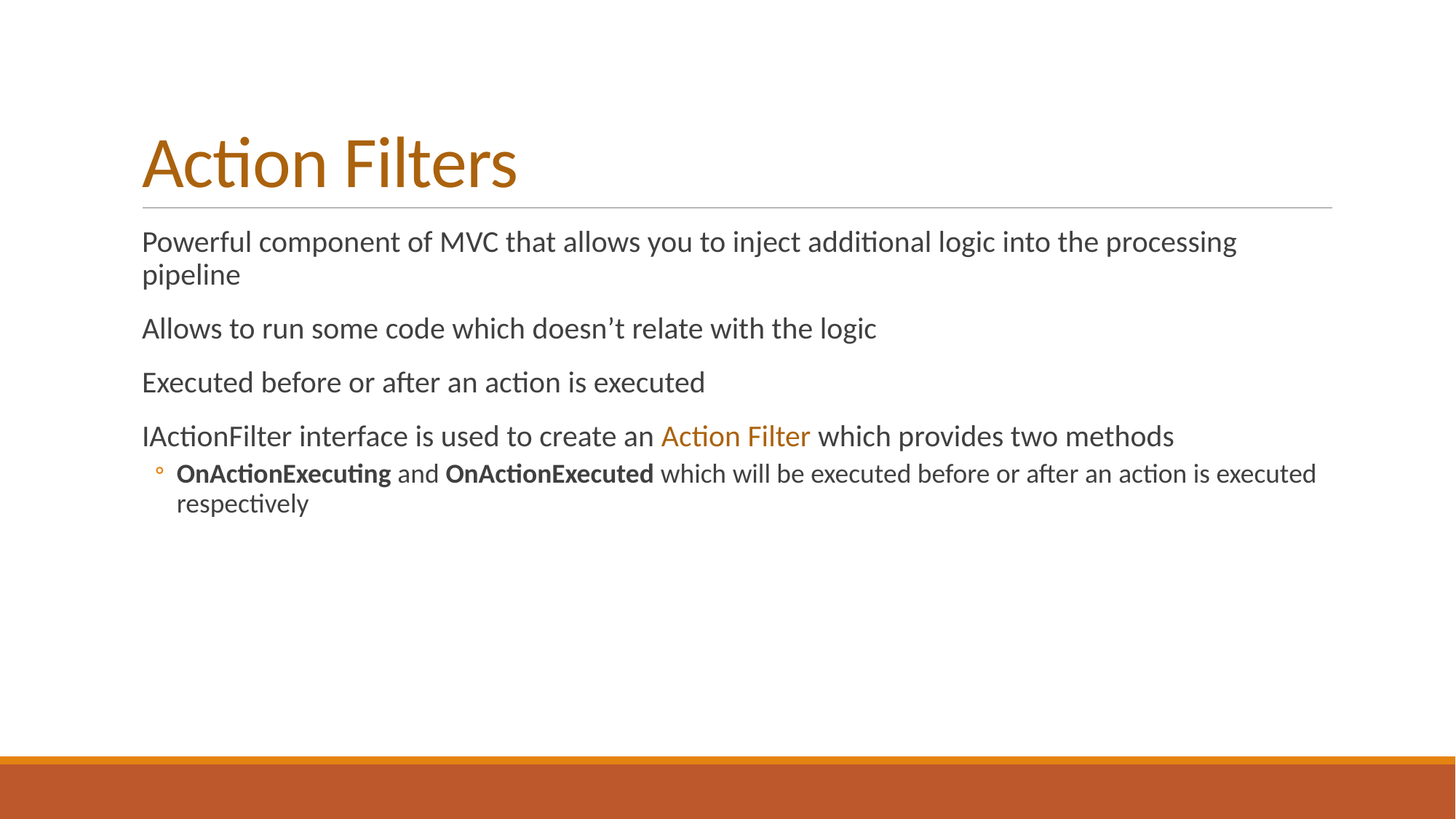

# Action Filters
Powerful component of MVC that allows you to inject additional logic into the processing pipeline
Allows to run some code which doesn’t relate with the logic
Executed before or after an action is executed
IActionFilter interface is used to create an Action Filter which provides two methods
OnActionExecuting and OnActionExecuted which will be executed before or after an action is executed respectively